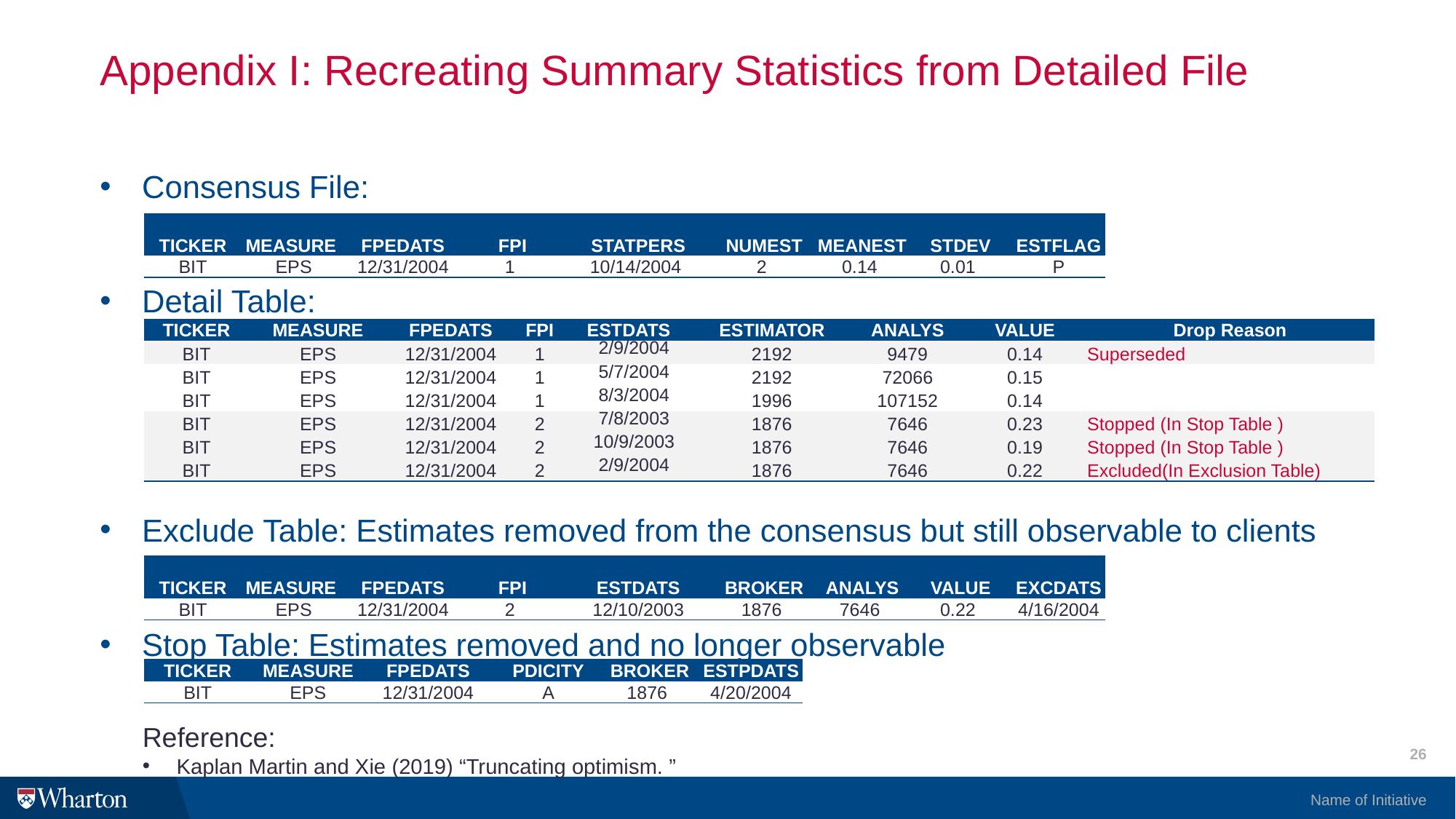

# Appendix I: Recreating Summary Statistics from Detailed File
Consensus File:

Detail Table:

Exclude Table: Estimates removed from the consensus but still observable to clients

Stop Table: Estimates removed and no longer observable
| TICKER | MEASURE | FPEDATS | FPI | STATPERS | NUMEST | MEANEST | STDEV | ESTFLAG |
| --- | --- | --- | --- | --- | --- | --- | --- | --- |
| BIT | EPS | 12/31/2004 | 1 | 10/14/2004 | 2 | 0.14 | 0.01 | P |
| TICKER | MEASURE | FPEDATS | FPI | ESTDATS | ESTIMATOR | ANALYS | VALUE | Drop Reason |
| --- | --- | --- | --- | --- | --- | --- | --- | --- |
| BIT | EPS | 12/31/2004 | 1 | 2/9/2004 | 2192 | 9479 | 0.14 | Superseded |
| BIT | EPS | 12/31/2004 | 1 | 5/7/2004 | 2192 | 72066 | 0.15 |  |
| BIT | EPS | 12/31/2004 | 1 | 8/3/2004 | 1996 | 107152 | 0.14 |  |
| BIT | EPS | 12/31/2004 | 2 | 7/8/2003 | 1876 | 7646 | 0.23 | Stopped (In Stop Table ) |
| BIT | EPS | 12/31/2004 | 2 | 10/9/2003 | 1876 | 7646 | 0.19 | Stopped (In Stop Table ) |
| BIT | EPS | 12/31/2004 | 2 | 2/9/2004 | 1876 | 7646 | 0.22 | Excluded(In Exclusion Table) |
| TICKER | MEASURE | FPEDATS | FPI | ESTDATS | BROKER | ANALYS | VALUE | EXCDATS |
| --- | --- | --- | --- | --- | --- | --- | --- | --- |
| BIT | EPS | 12/31/2004 | 2 | 12/10/2003 | 1876 | 7646 | 0.22 | 4/16/2004 |
| TICKER | MEASURE | FPEDATS | PDICITY | BROKER | ESTPDATS |
| --- | --- | --- | --- | --- | --- |
| BIT | EPS | 12/31/2004 | A | 1876 | 4/20/2004 |
Reference:
Kaplan Martin and Xie (2019) “Truncating optimism. ”
26
Name of Initiative